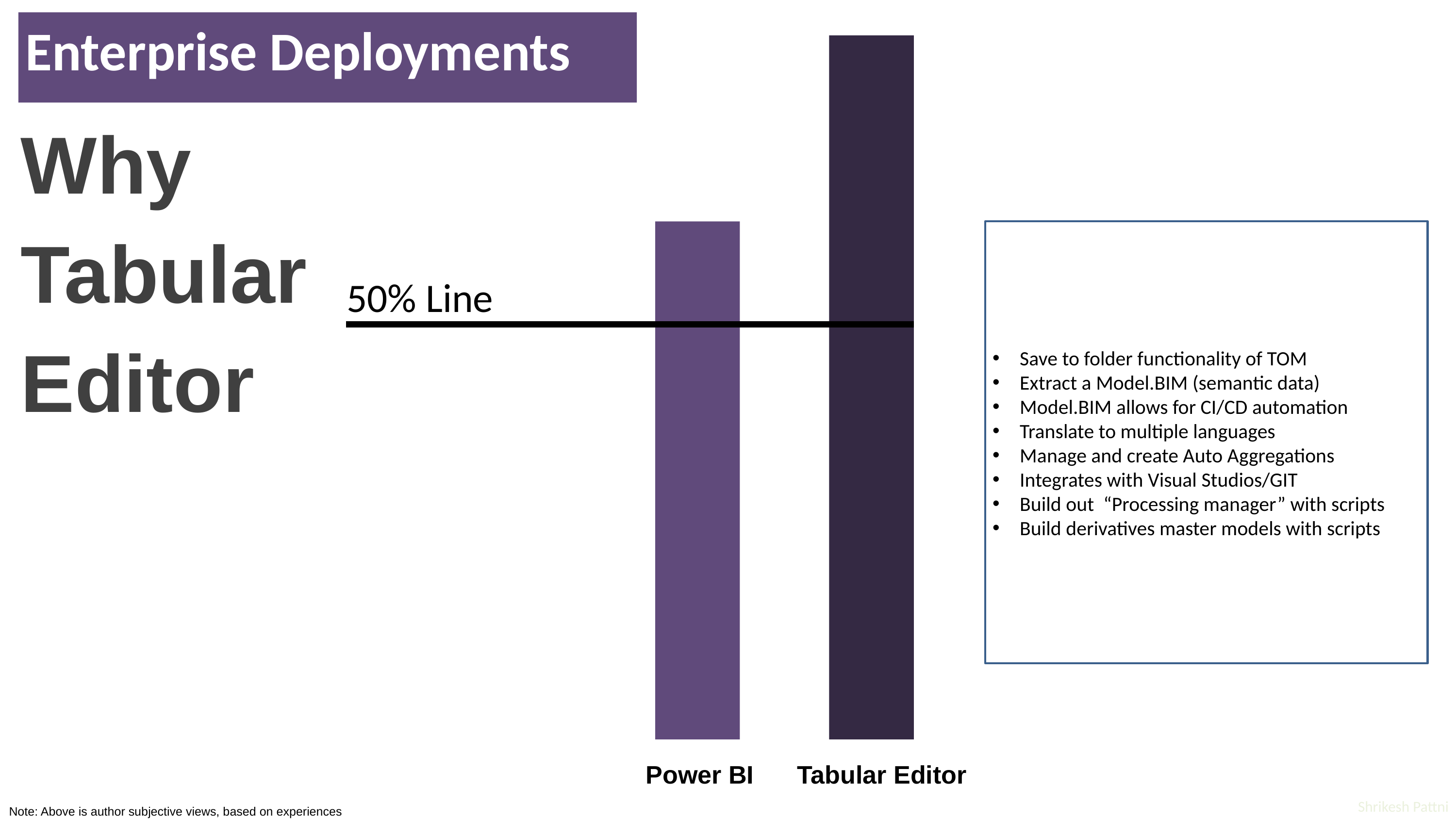

Enterprise Deployments

Why
Tabular Editor

Save to folder functionality of TOM
Extract a Model.BIM (semantic data)
Model.BIM allows for CI/CD automation
Translate to multiple languages
Manage and create Auto Aggregations
Integrates with Visual Studios/GIT
Build out  “Processing manager” with scripts
Build derivatives master models with scripts
50% Line
Power BI
Tabular Editor
Note: Above is author subjective views, based on experiences
Shrikesh Pattni